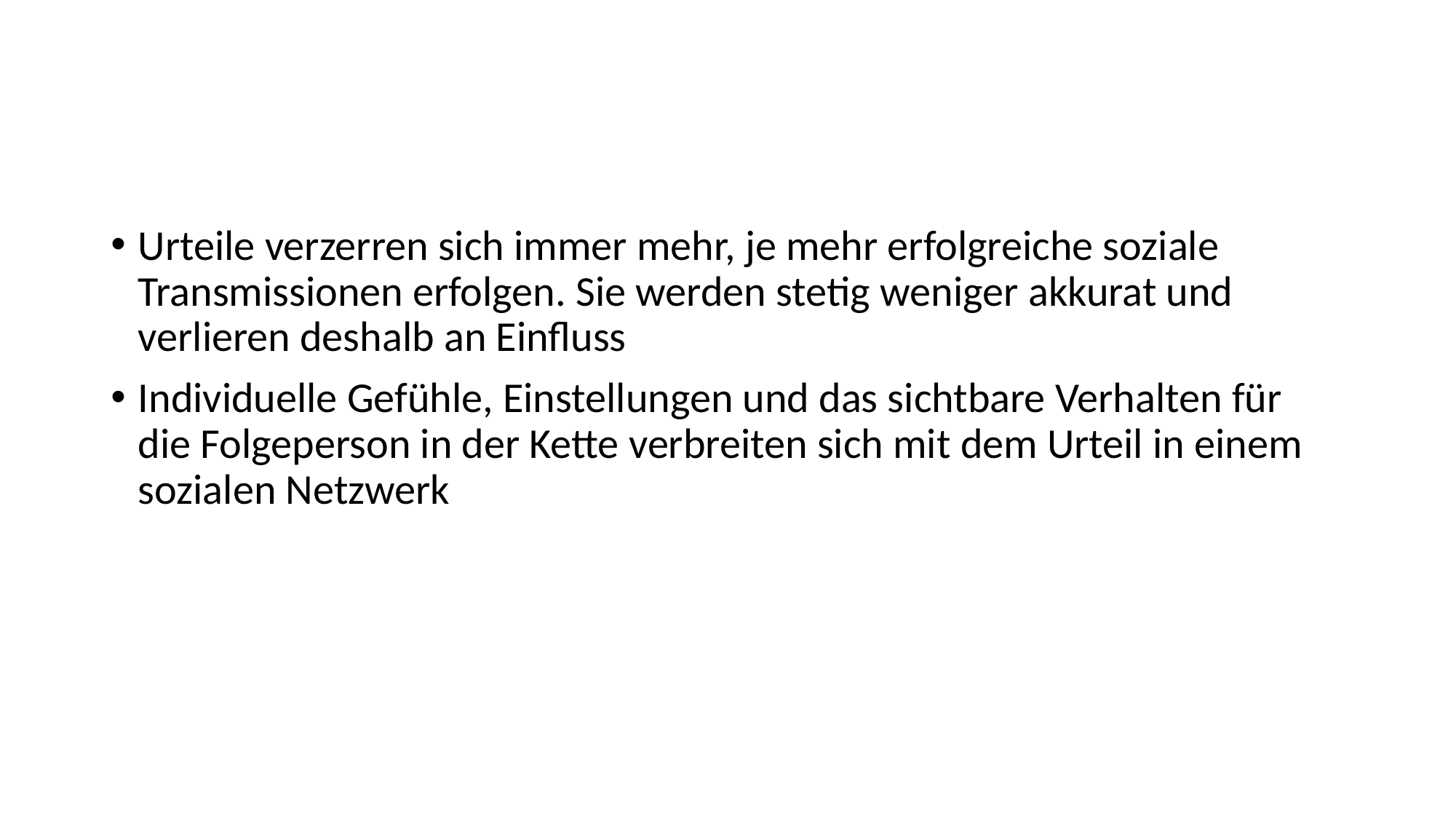

#
Urteile verzerren sich immer mehr, je mehr erfolgreiche soziale Transmissionen erfolgen. Sie werden stetig weniger akkurat und verlieren deshalb an Einfluss
Individuelle Gefühle, Einstellungen und das sichtbare Verhalten für die Folgeperson in der Kette verbreiten sich mit dem Urteil in einem sozialen Netzwerk